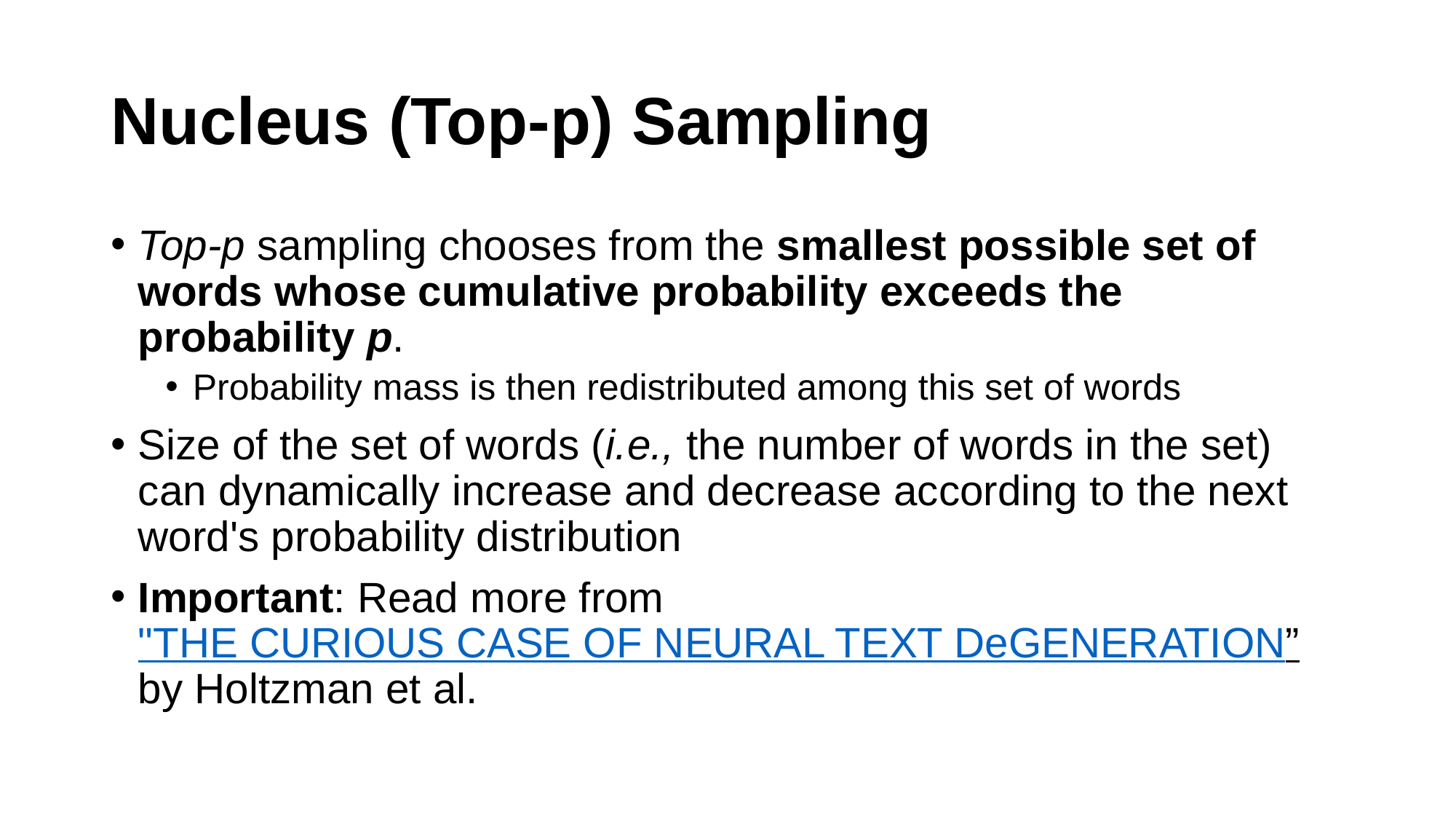

# Nucleus (Top-p) Sampling
Top-p sampling chooses from the smallest possible set of words whose cumulative probability exceeds the probability p.
Probability mass is then redistributed among this set of words
Size of the set of words (i.e., the number of words in the set) can dynamically increase and decrease according to the next word's probability distribution
Important: Read more from "THE CURIOUS CASE OF NEURAL TEXT DeGENERATION” by Holtzman et al.